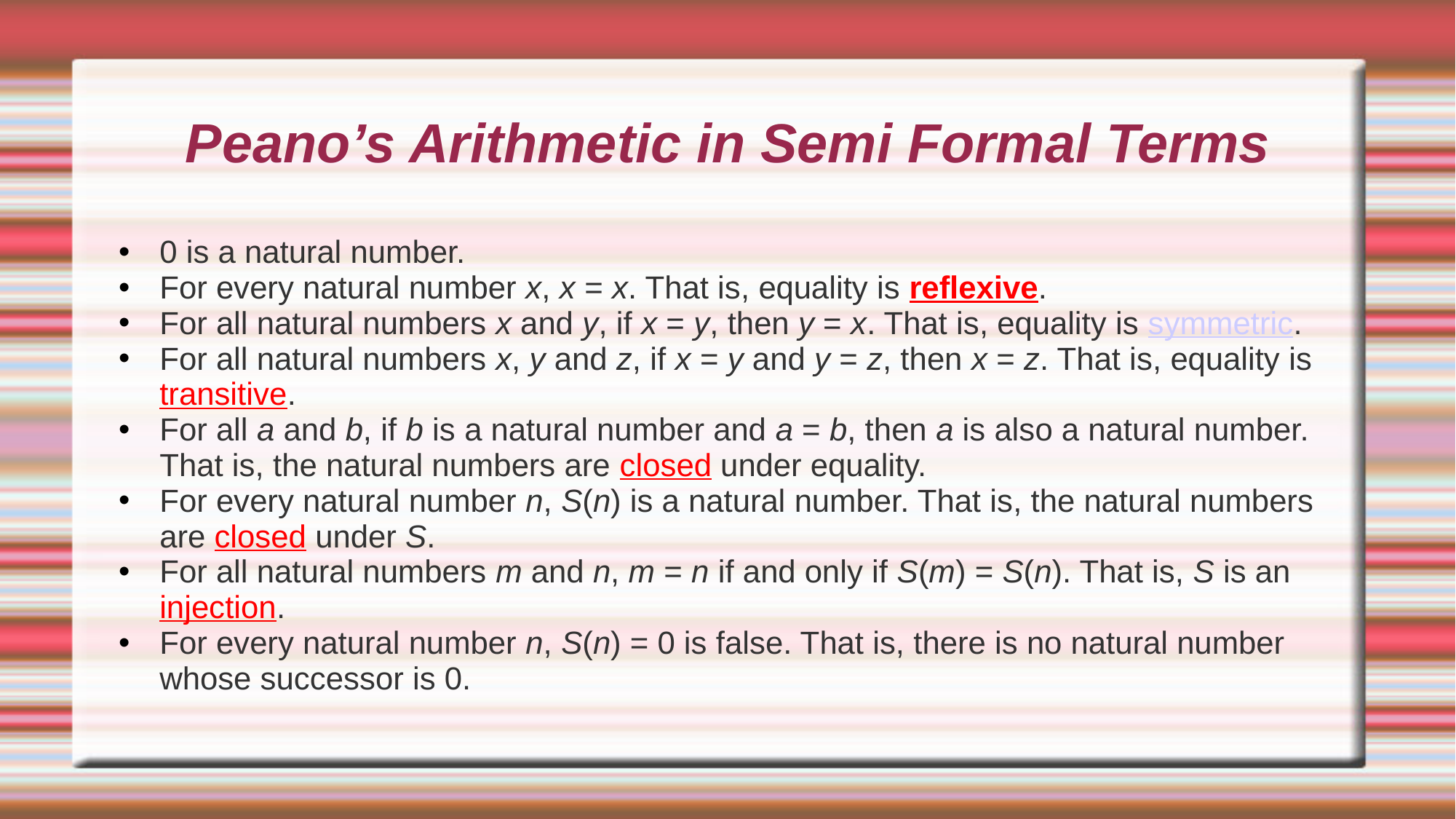

# Peano’s Arithmetic in Semi Formal Terms
0 is a natural number.
For every natural number x, x = x. That is, equality is reflexive.
For all natural numbers x and y, if x = y, then y = x. That is, equality is symmetric.
For all natural numbers x, y and z, if x = y and y = z, then x = z. That is, equality is transitive.
For all a and b, if b is a natural number and a = b, then a is also a natural number. That is, the natural numbers are closed under equality.
For every natural number n, S(n) is a natural number. That is, the natural numbers are closed under S.
For all natural numbers m and n, m = n if and only if S(m) = S(n). That is, S is an injection.
For every natural number n, S(n) = 0 is false. That is, there is no natural number whose successor is 0.